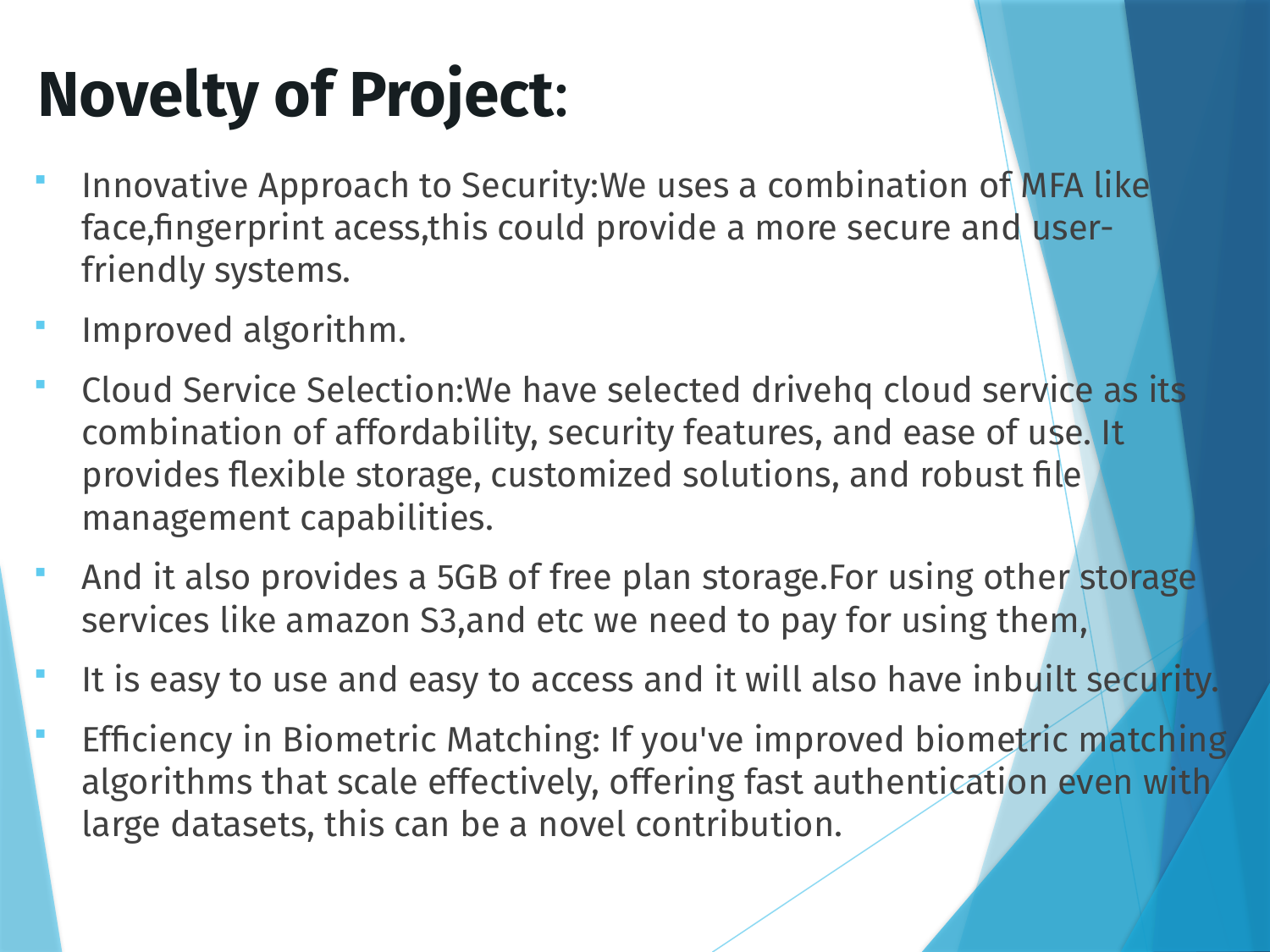

# Novelty of Project:
Innovative Approach to Security:We uses a combination of MFA like face,fingerprint acess,this could provide a more secure and user-friendly systems.
Improved algorithm.
Cloud Service Selection:We have selected drivehq cloud service as its combination of affordability, security features, and ease of use. It provides flexible storage, customized solutions, and robust file management capabilities.
And it also provides a 5GB of free plan storage.For using other storage services like amazon S3,and etc we need to pay for using them,
It is easy to use and easy to access and it will also have inbuilt security.
Efficiency in Biometric Matching: If you've improved biometric matching algorithms that scale effectively, offering fast authentication even with large datasets, this can be a novel contribution.